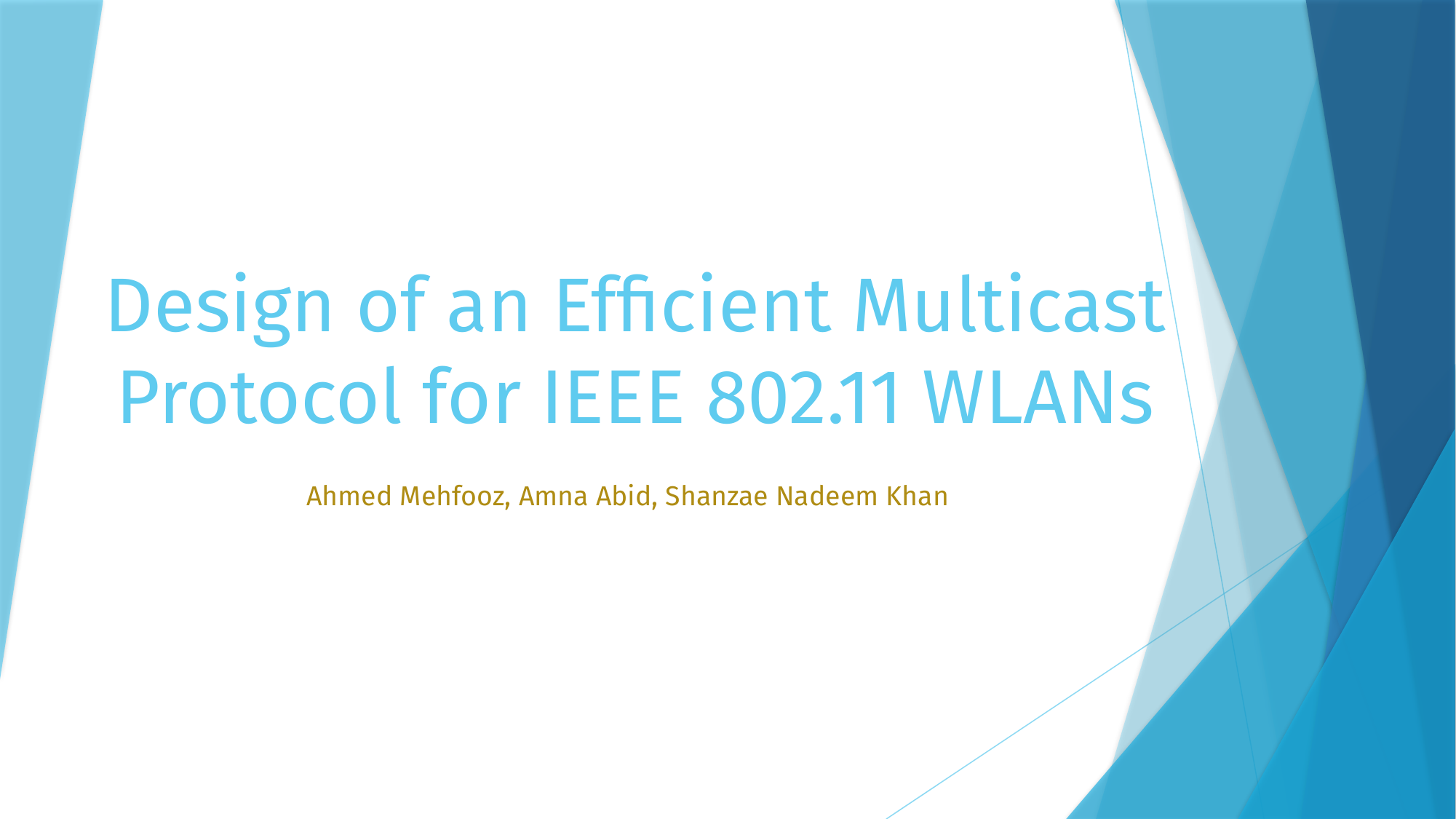

# Design of an Efficient Multicast Protocol for IEEE 802.11 WLANs
Ahmed Mehfooz, Amna Abid, Shanzae Nadeem Khan